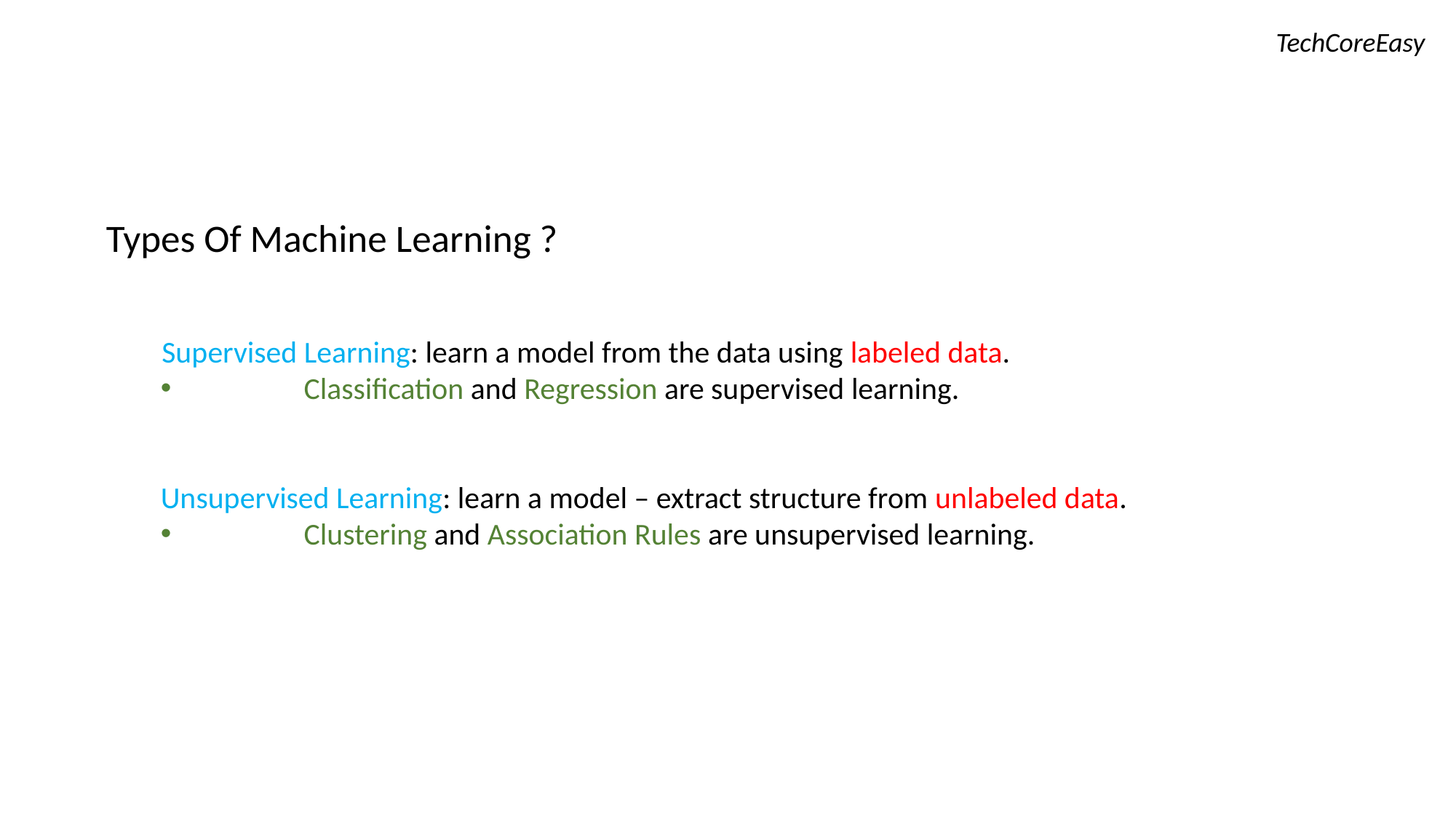

TechCoreEasy
Types Of Machine Learning ?
         Supervised Learning: learn a model from the data using labeled data.
	Classification and Regression are supervised learning.

Unsupervised Learning: learn a model – extract structure from unlabeled data.
	Clustering and Association Rules are unsupervised learning.